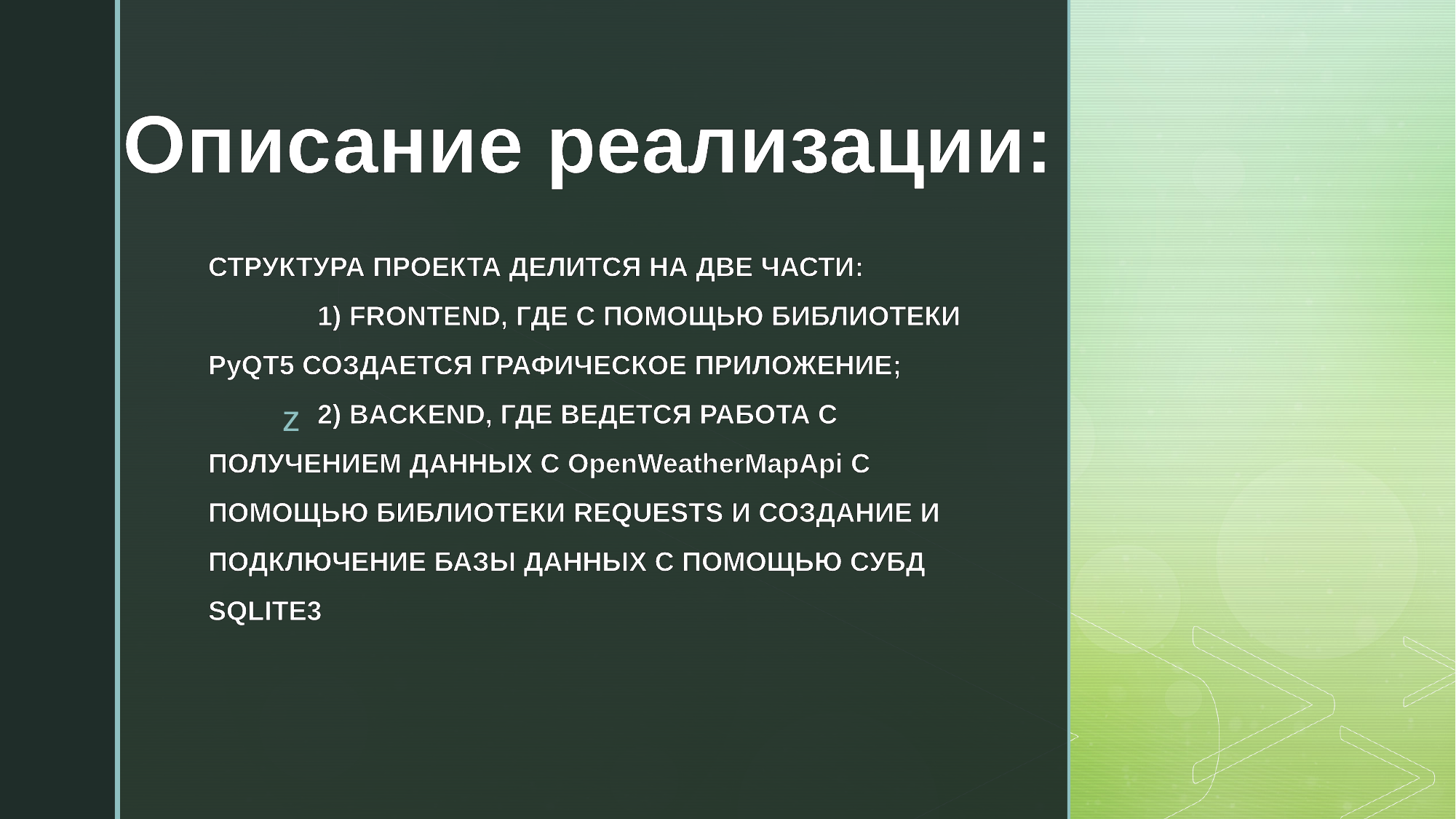

Описание реализации:
СТРУКТУРА ПРОЕКТА ДЕЛИТСЯ НА ДВЕ ЧАСТИ:
	1) FRONTEND, ГДЕ С ПОМОЩЬЮ БИБЛИОТЕКИ PyQT5 СОЗДАЕТСЯ ГРАФИЧEСКОЕ ПРИЛОЖЕНИЕ;
	2) BACKEND, ГДЕ ВЕДЕТСЯ РАБОТА С ПОЛУЧЕНИЕМ ДАННЫХ С OpenWeatherMapApi С ПОМОЩЬЮ БИБЛИОТЕКИ REQUESTS И СОЗДАНИЕ И ПОДКЛЮЧЕНИЕ БАЗЫ ДАННЫХ С ПОМОЩЬЮ СУБД SQLITE3